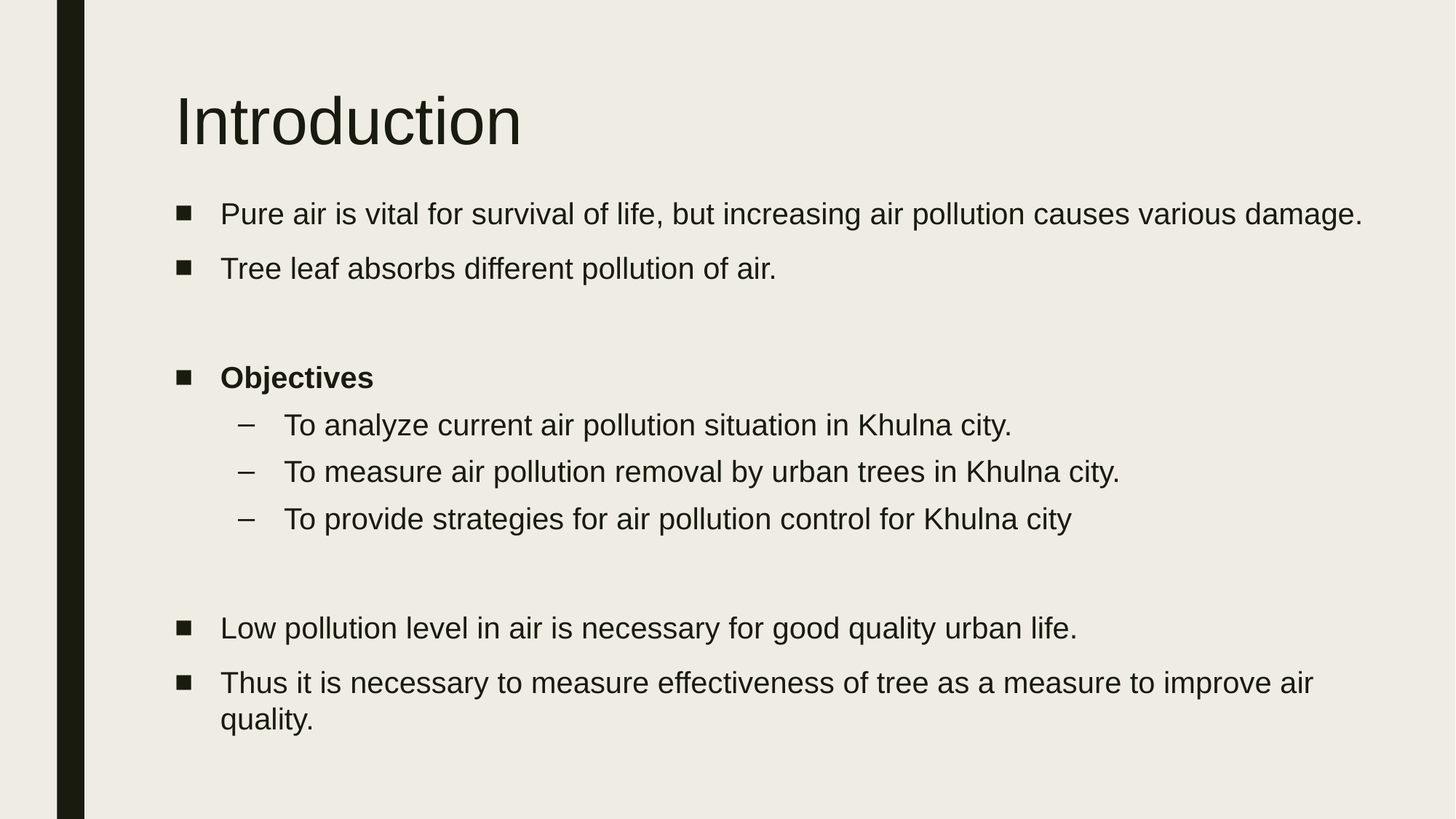

# Introduction
Pure air is vital for survival of life, but increasing air pollution causes various damage.
Tree leaf absorbs different pollution of air.

Objectives
To analyze current air pollution situation in Khulna city.
To measure air pollution removal by urban trees in Khulna city.
To provide strategies for air pollution control for Khulna city

Low pollution level in air is necessary for good quality urban life.
Thus it is necessary to measure effectiveness of tree as a measure to improve air quality.